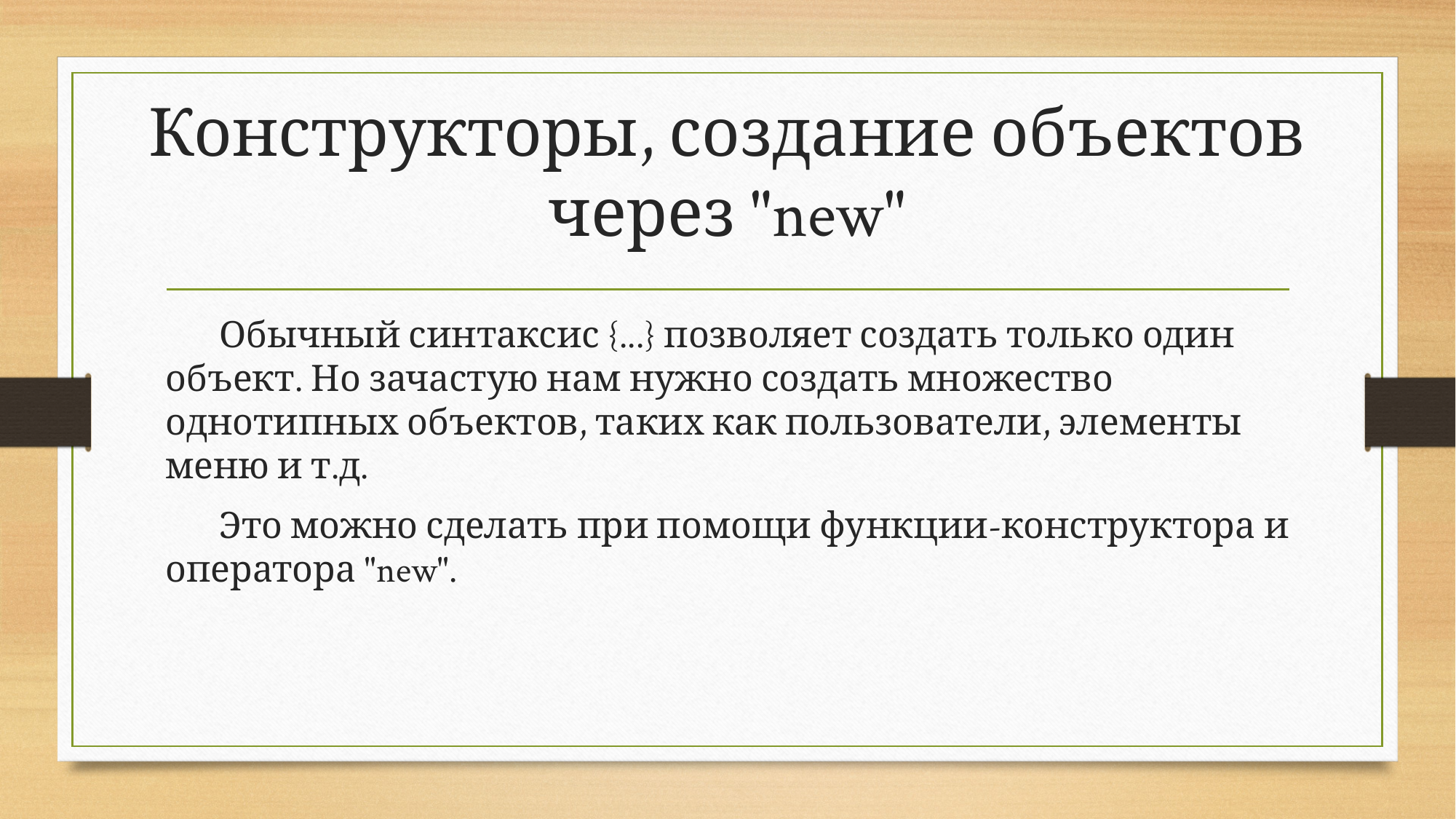

# Конструкторы, создание объектов через "new"
Обычный синтаксис {...} позволяет создать только один объект. Но зачастую нам нужно создать множество однотипных объектов, таких как пользователи, элементы меню и т.д.
Это можно сделать при помощи функции-конструктора и оператора "new".